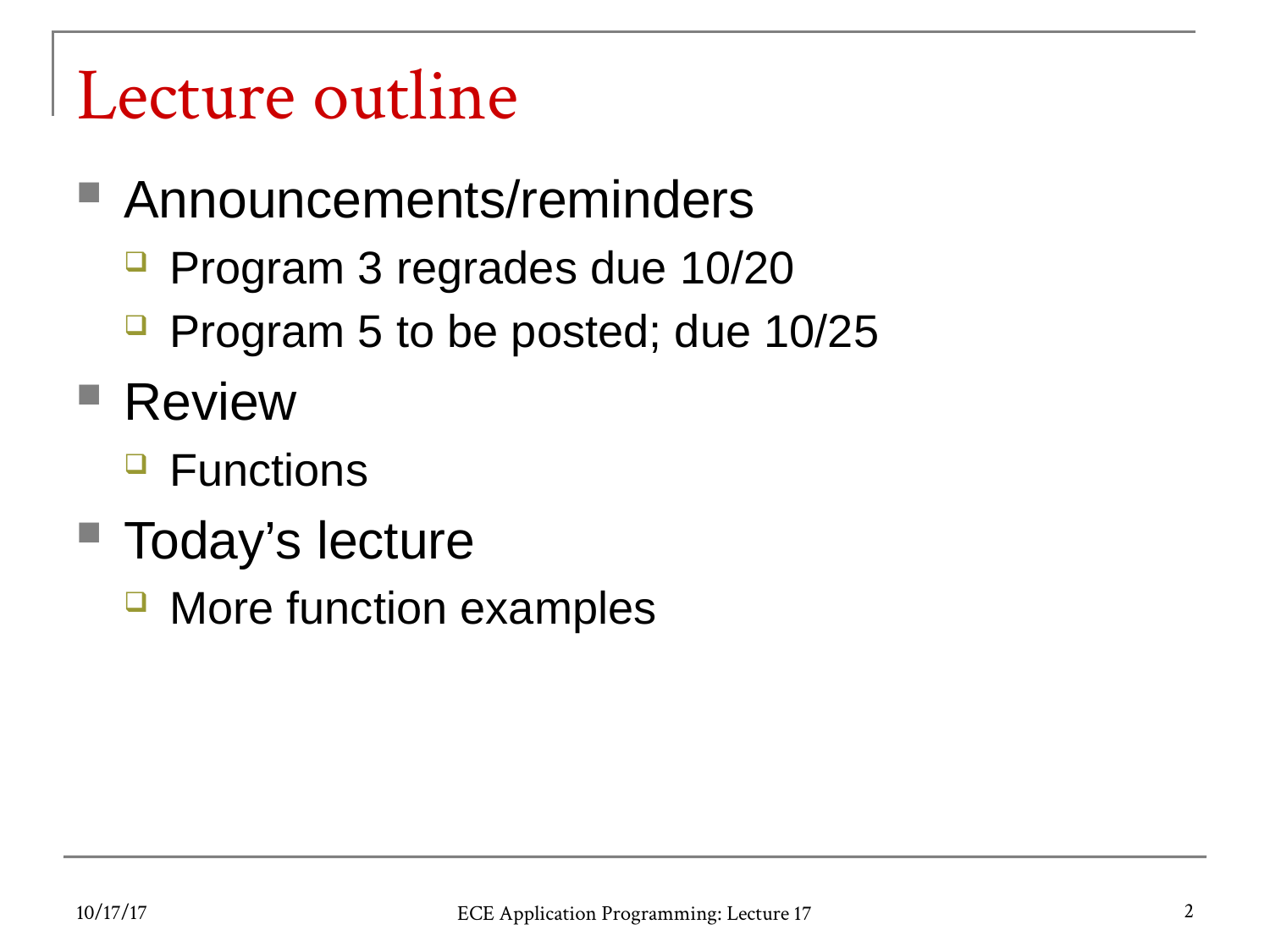

# Lecture outline
Announcements/reminders
Program 3 regrades due 10/20
Program 5 to be posted; due 10/25
Review
Functions
Today’s lecture
More function examples
10/17/17
2
ECE Application Programming: Lecture 17